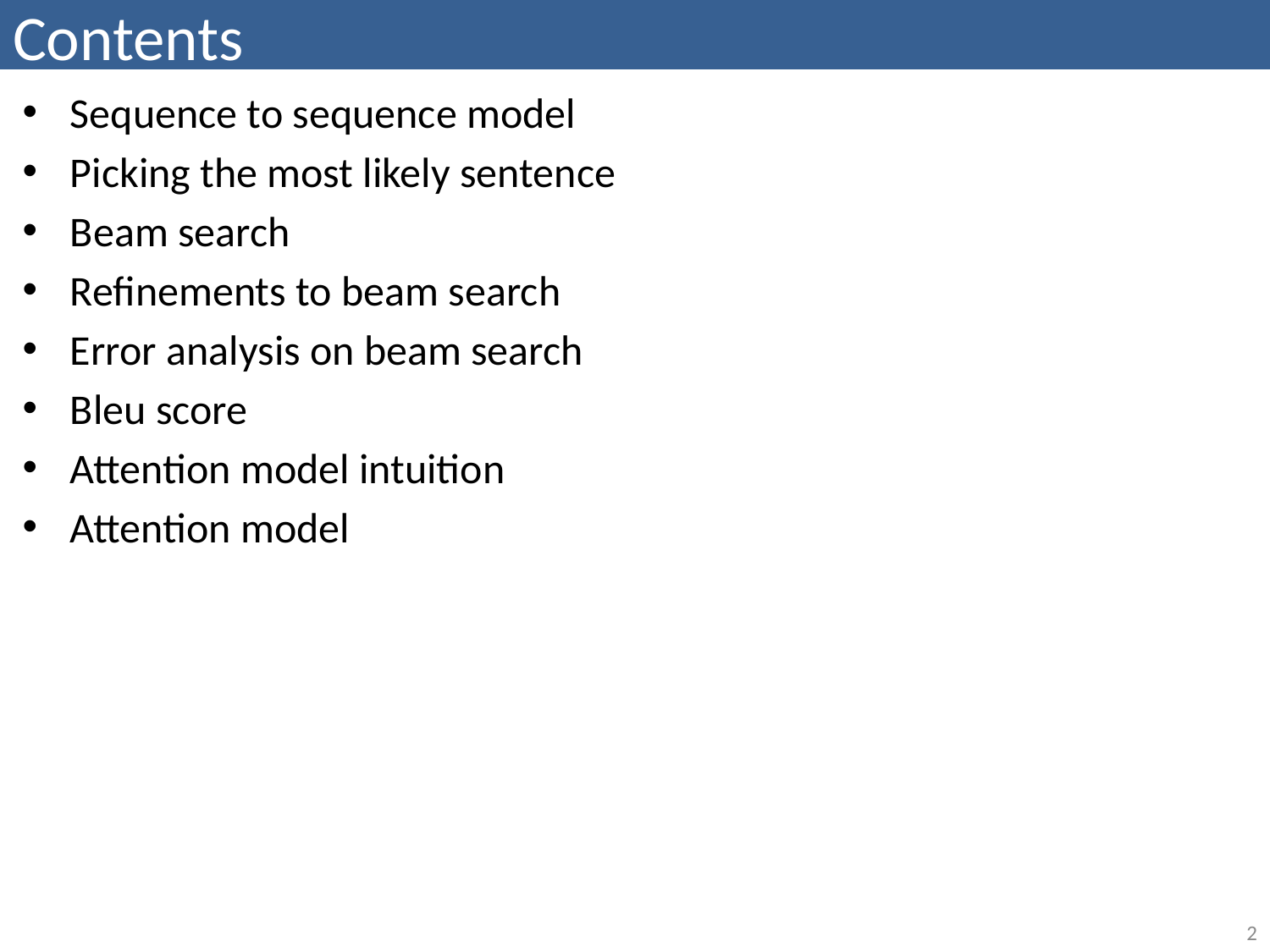

# Contents
Sequence to sequence model
Picking the most likely sentence
Beam search
Refinements to beam search
Error analysis on beam search
Bleu score
Attention model intuition
Attention model
2